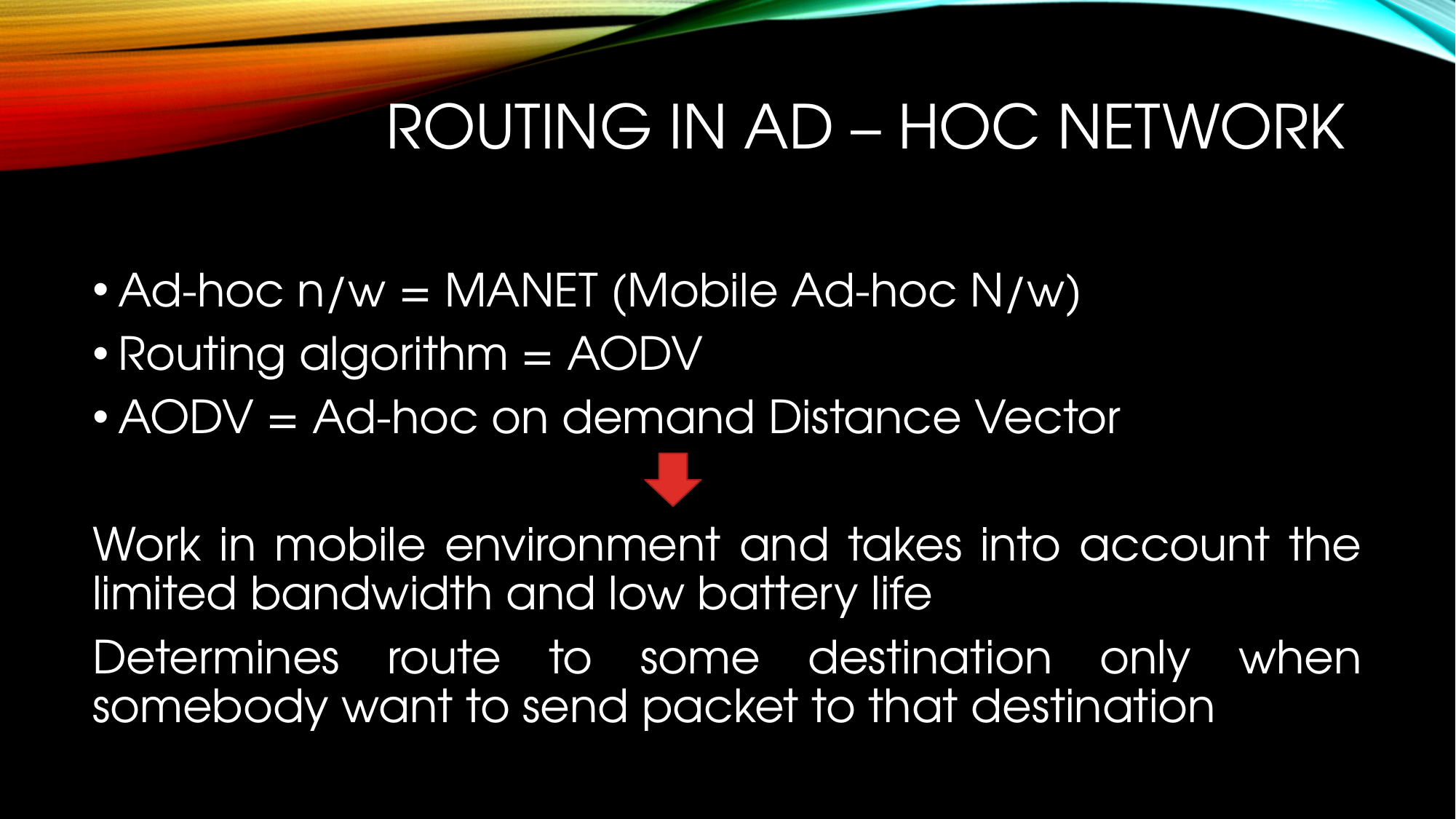

Routing in Ad – hoc network
Ad-hoc n/w = MANET (Mobile Ad-hoc N/w)
Routing algorithm = AODV
AODV = Ad-hoc on demand Distance Vector

Work in mobile environment and takes into account the limited bandwidth and low battery life
Determines route to some destination only when somebody want to send packet to that destination